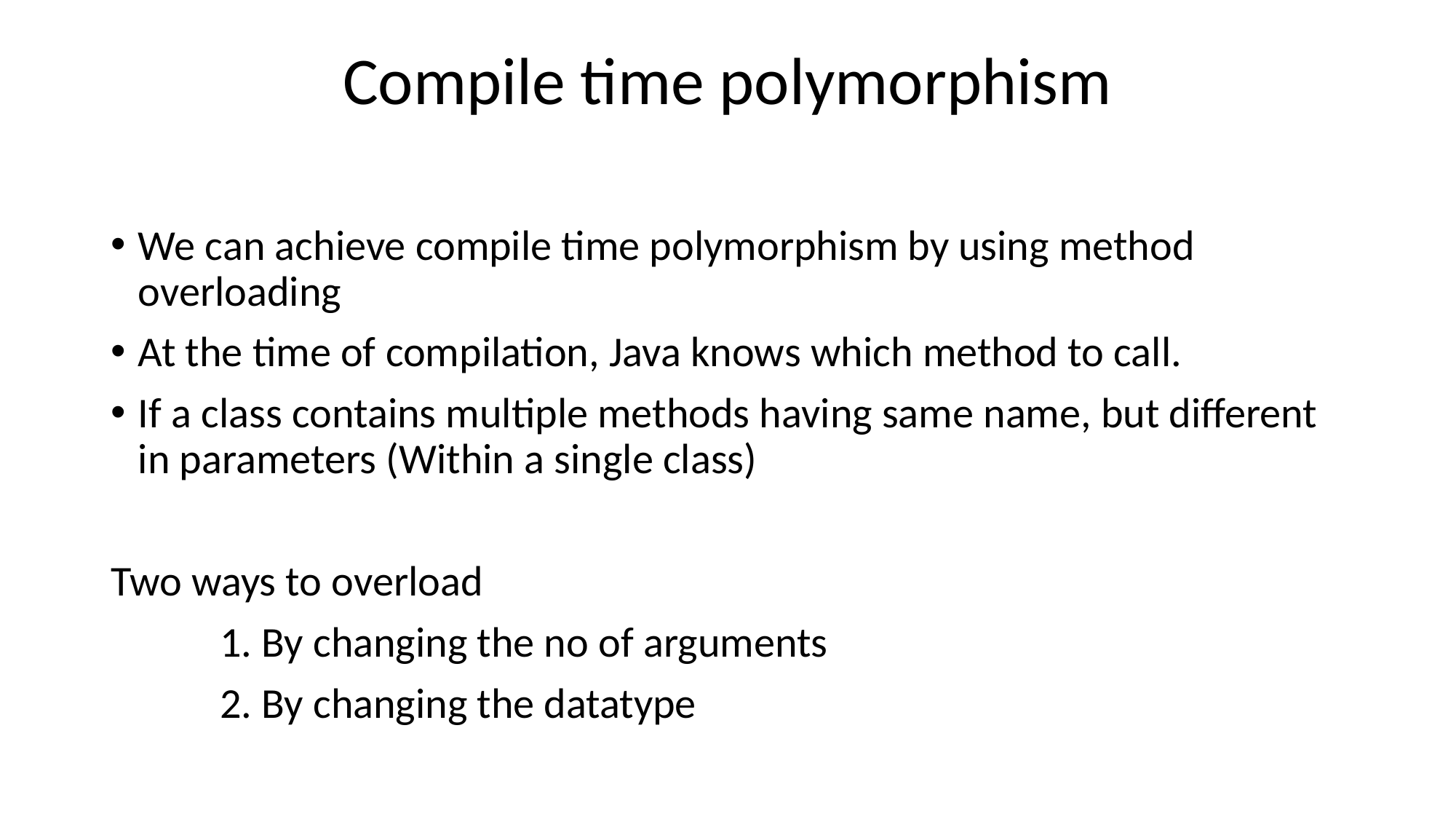

# Compile time polymorphism
We can achieve compile time polymorphism by using method overloading
At the time of compilation, Java knows which method to call.
If a class contains multiple methods having same name, but different in parameters (Within a single class)

Two ways to overload
	1. By changing the no of arguments
	2. By changing the datatype